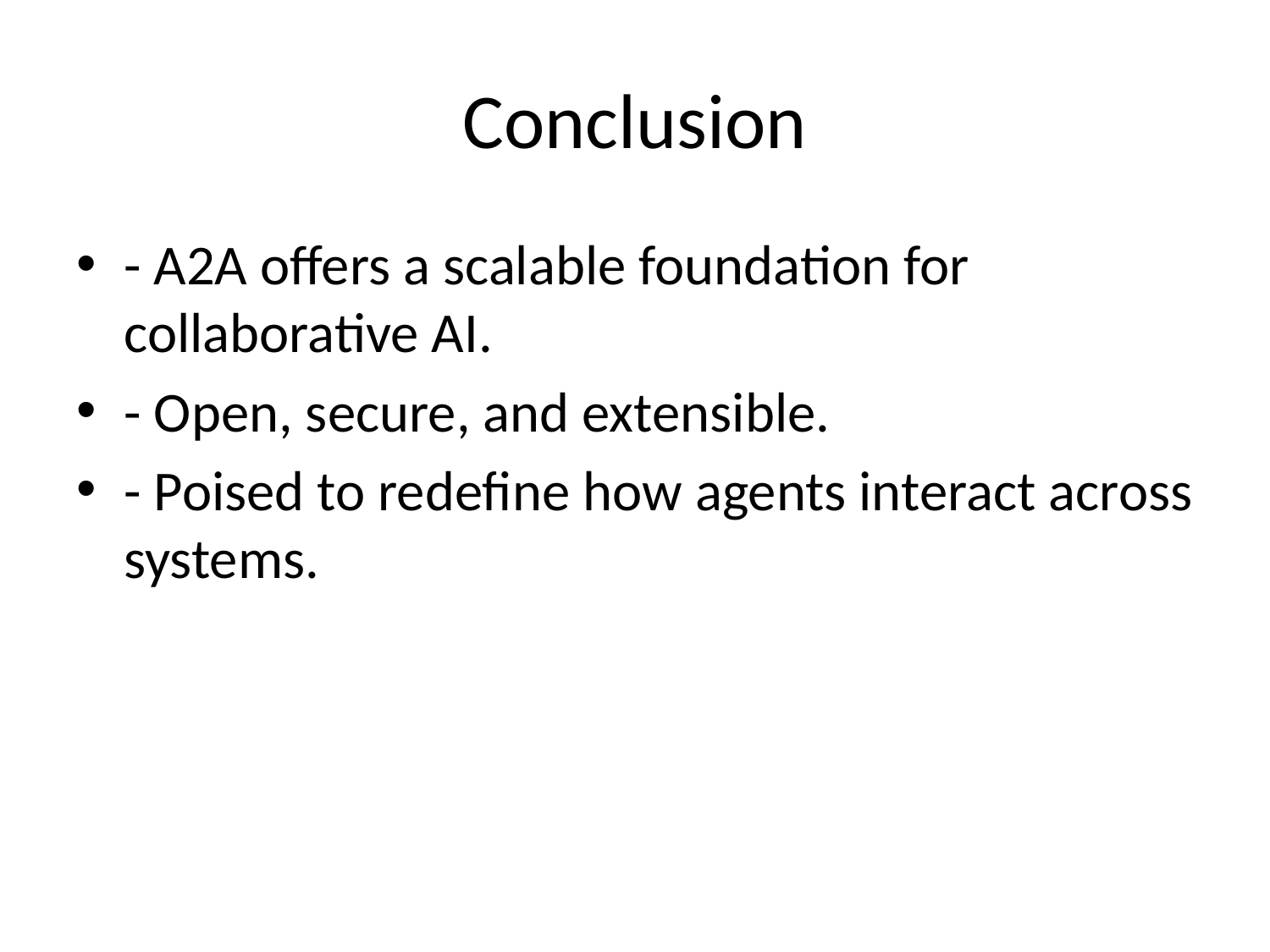

# Conclusion
- A2A offers a scalable foundation for collaborative AI.
- Open, secure, and extensible.
- Poised to redefine how agents interact across systems.